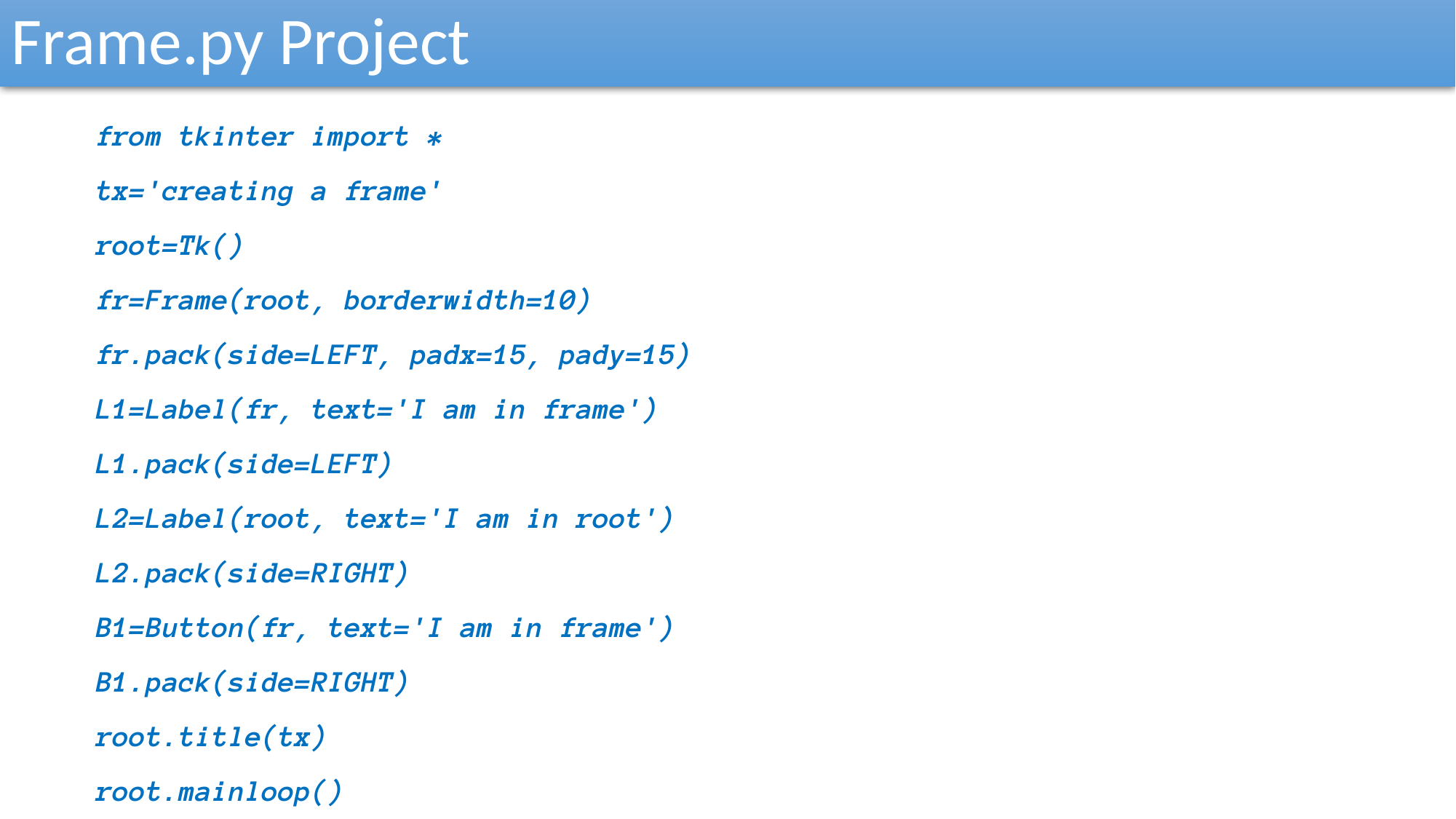

Frame.py Project
from tkinter import *
tx='creating a frame'
root=Tk()
fr=Frame(root, borderwidth=10)
fr.pack(side=LEFT, padx=15, pady=15)
L1=Label(fr, text='I am in frame')
L1.pack(side=LEFT)
L2=Label(root, text='I am in root')
L2.pack(side=RIGHT)
B1=Button(fr, text='I am in frame')
B1.pack(side=RIGHT)
root.title(tx)
root.mainloop()